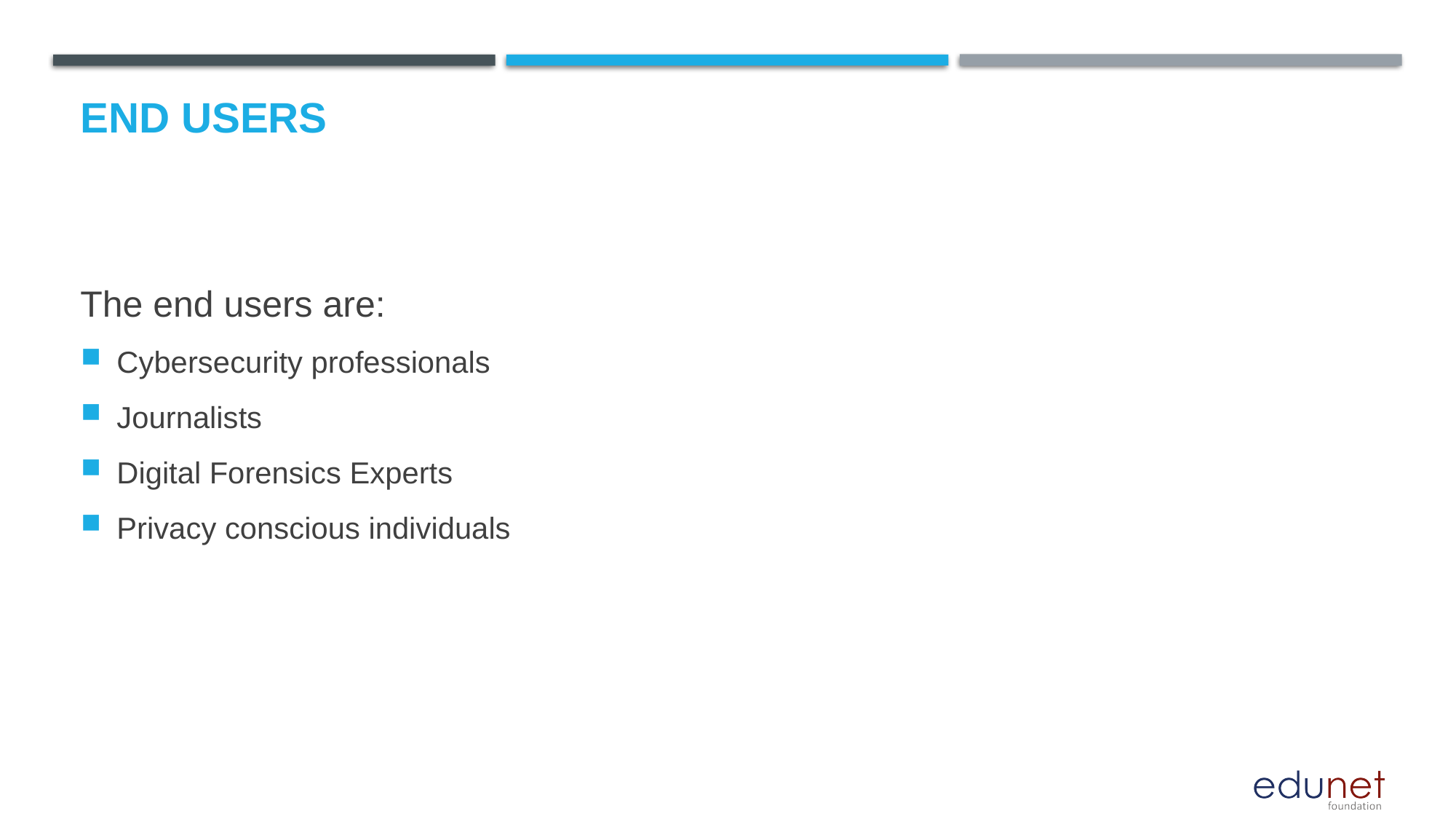

# End users
The end users are:
Cybersecurity professionals
Journalists
Digital Forensics Experts
Privacy conscious individuals